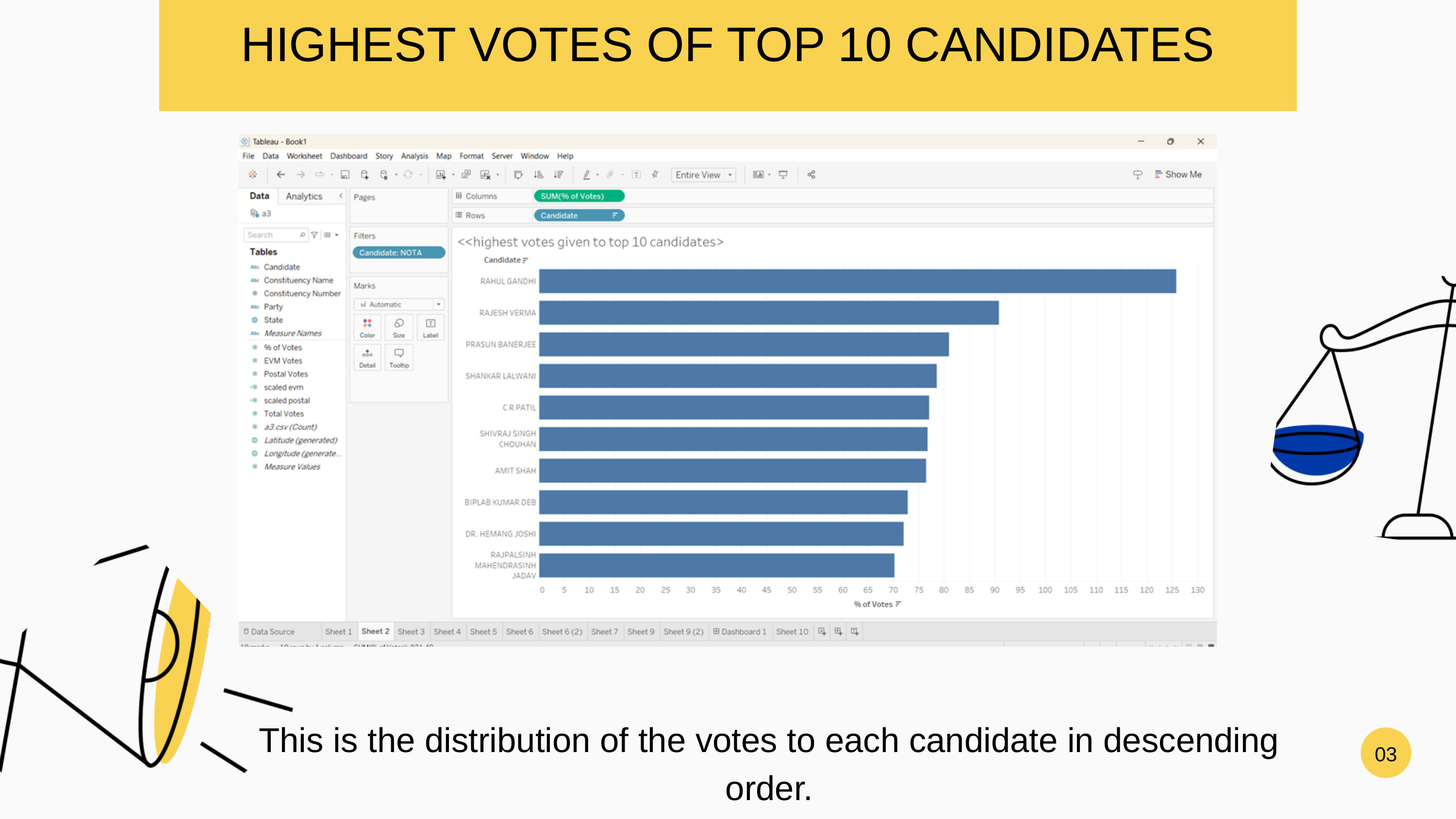

HIGHEST VOTES OF TOP 10 CANDIDATES

This is the distribution of the votes to each candidate in descending order.

03